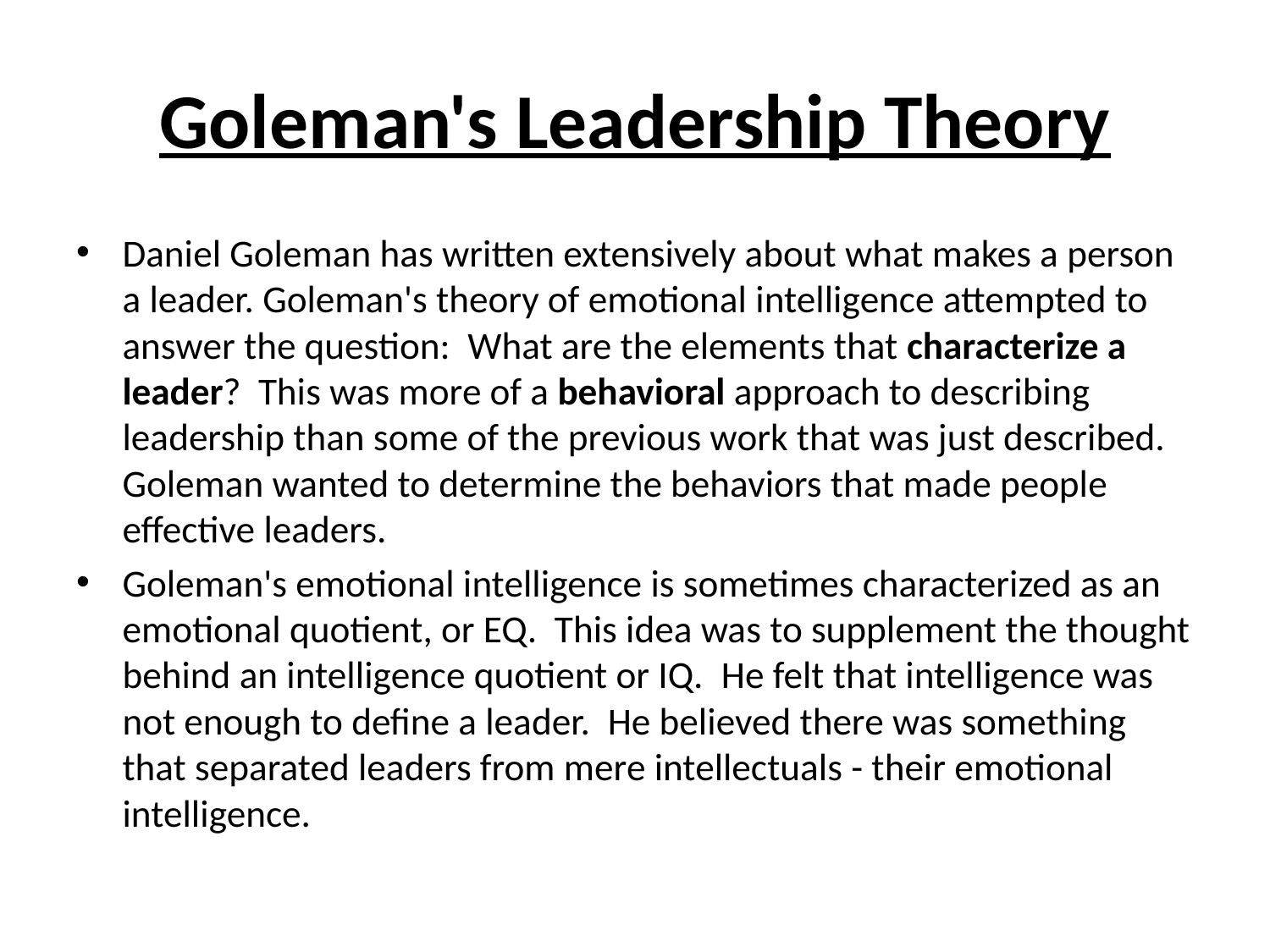

# Goleman's Leadership Theory
Daniel Goleman has written extensively about what makes a person a leader. Goleman's theory of emotional intelligence attempted to answer the question:  What are the elements that characterize a leader?  This was more of a behavioral approach to describing leadership than some of the previous work that was just described.  Goleman wanted to determine the behaviors that made people effective leaders.
Goleman's emotional intelligence is sometimes characterized as an emotional quotient, or EQ.  This idea was to supplement the thought behind an intelligence quotient or IQ.  He felt that intelligence was not enough to define a leader.  He believed there was something that separated leaders from mere intellectuals - their emotional intelligence.